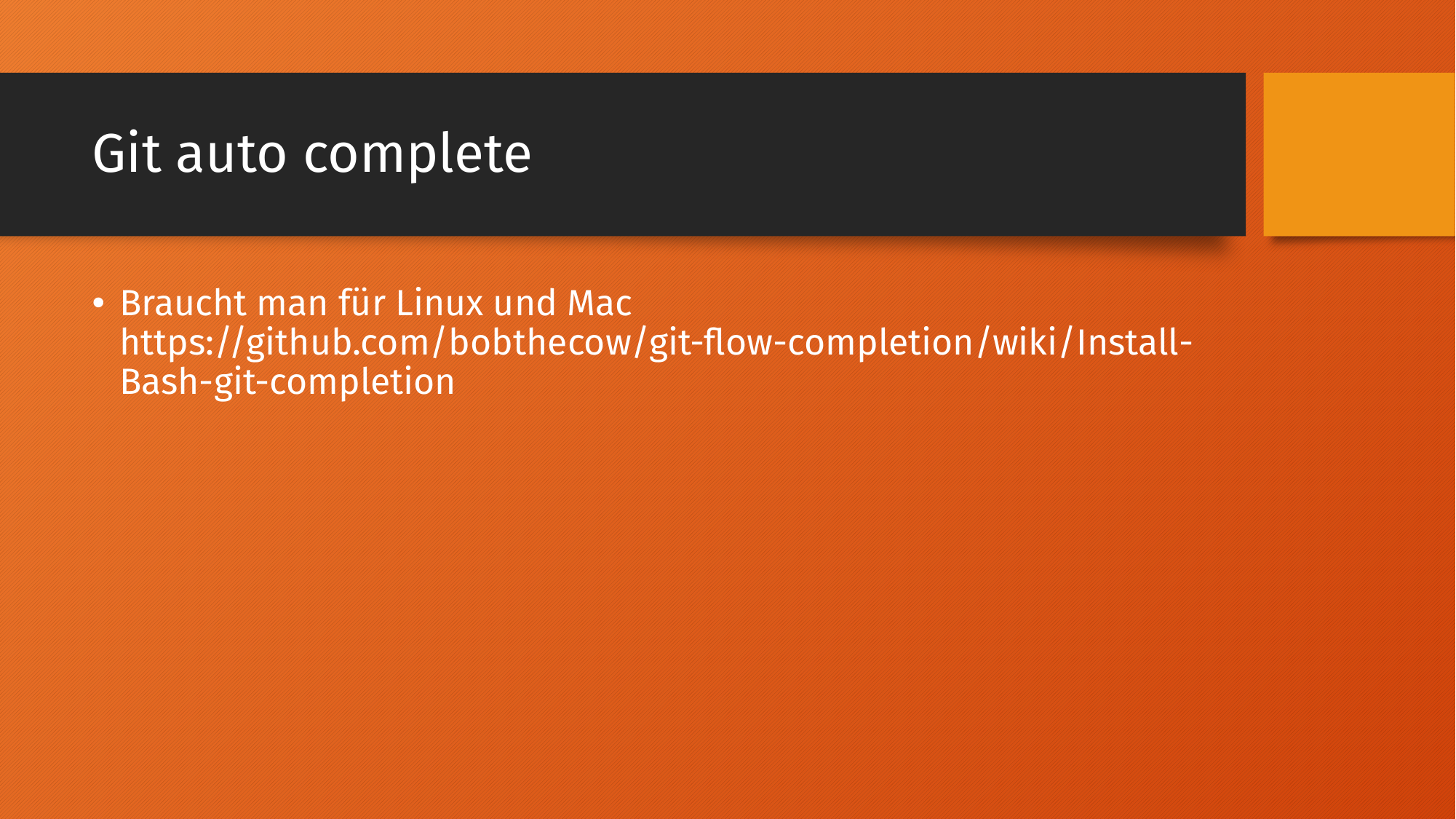

# Git auto complete
Braucht man für Linux und Mac
https://github.com/bobthecow/git-flow-completion/wiki/Install-Bash-git-completion